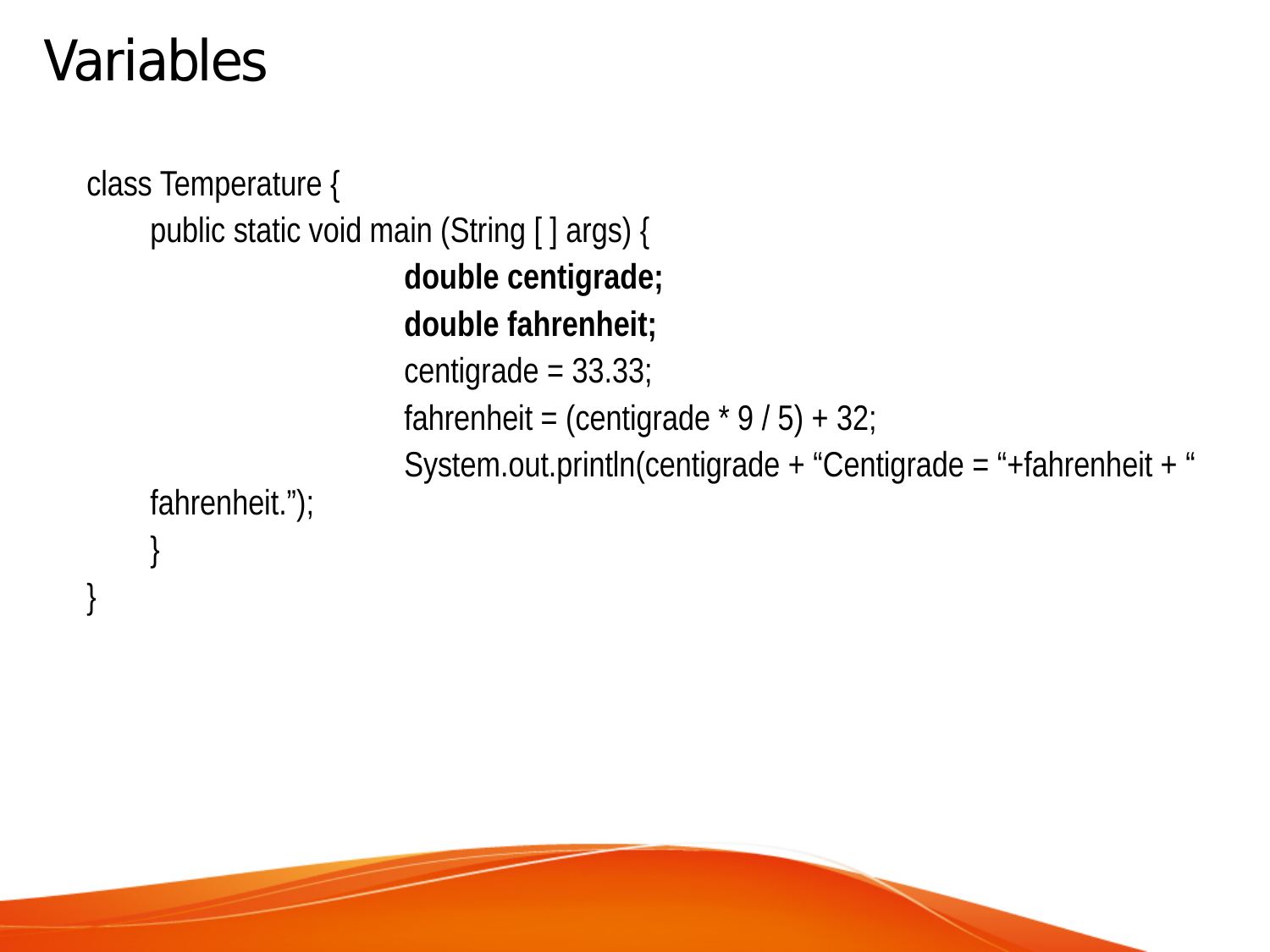

Variables
class Temperature {
 	public static void main (String [ ] args) {
			double centigrade;
			double fahrenheit;
			centigrade = 33.33;
			fahrenheit = (centigrade * 9 / 5) + 32;
   			System.out.println(centigrade + “Centigrade = “+fahrenheit + “ fahrenheit.”);
  	}
}